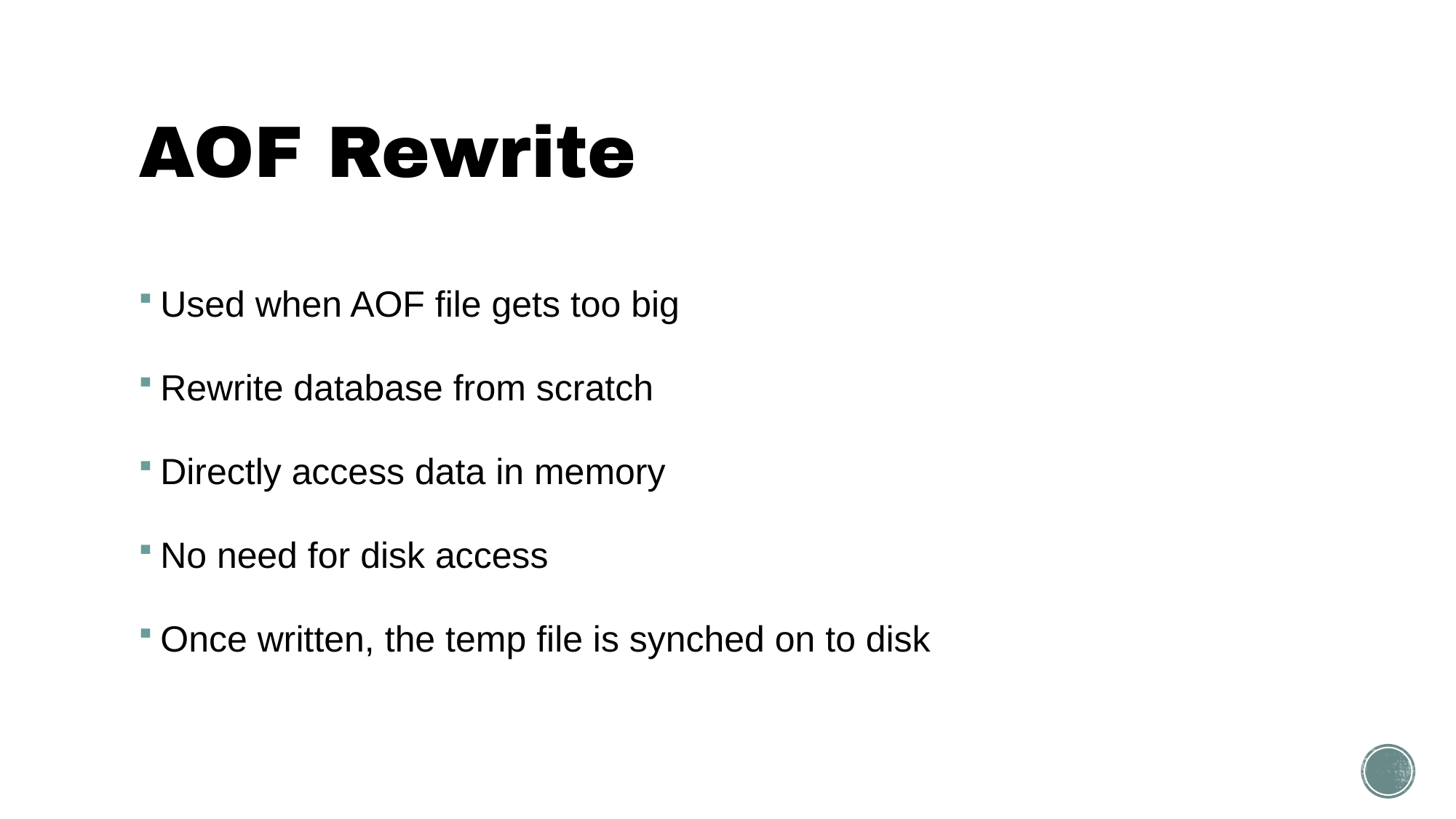

# AOF Rewrite
Used when AOF file gets too big
Rewrite database from scratch
Directly access data in memory
No need for disk access
Once written, the temp file is synched on to disk